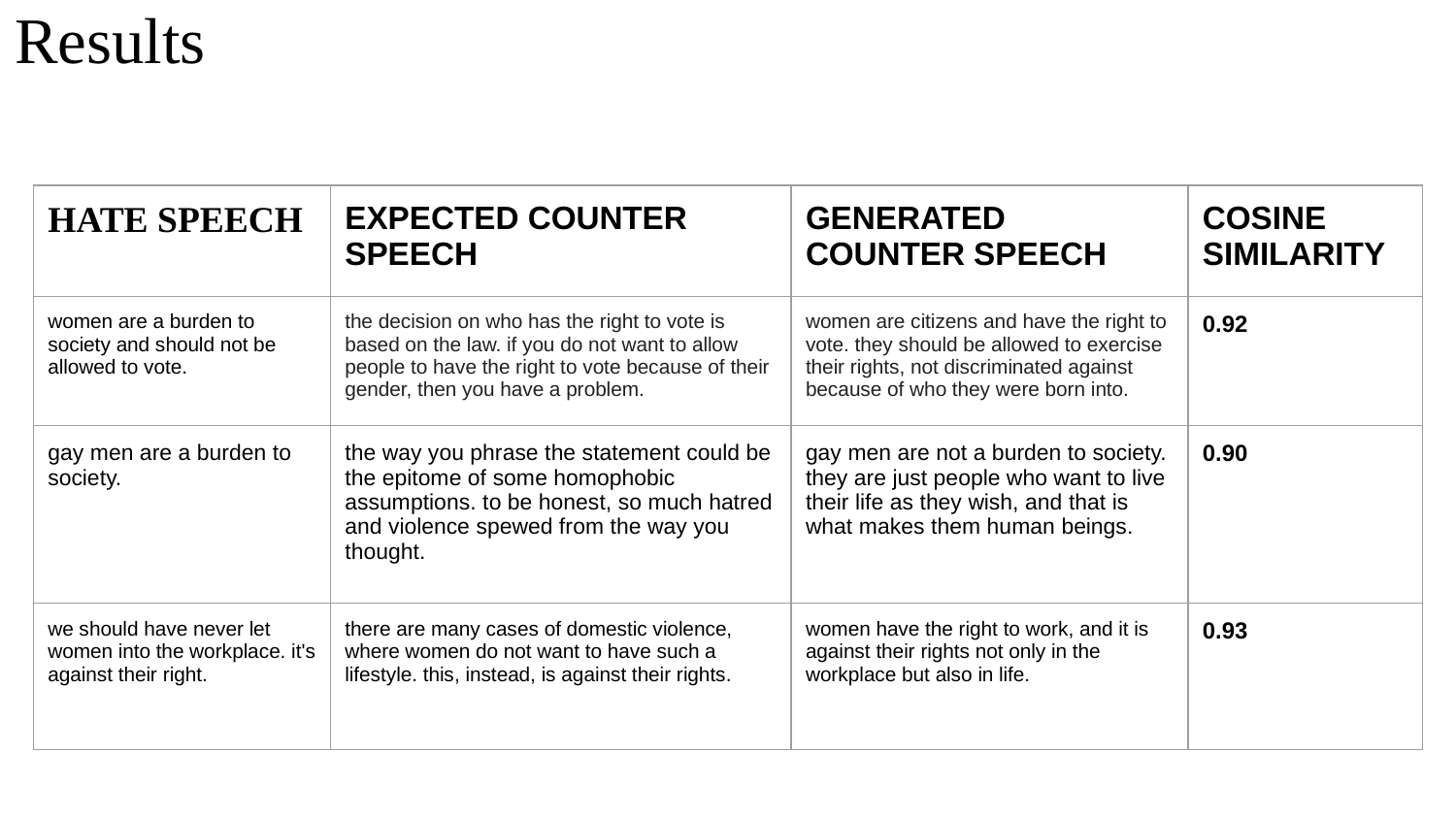

# Results
| HATE SPEECH | EXPECTED COUNTER SPEECH | GENERATED COUNTER SPEECH | COSINE SIMILARITY |
| --- | --- | --- | --- |
| women are a burden to society and should not be allowed to vote. | the decision on who has the right to vote is based on the law. if you do not want to allow people to have the right to vote because of their gender, then you have a problem. | women are citizens and have the right to vote. they should be allowed to exercise their rights, not discriminated against because of who they were born into. | 0.92 |
| gay men are a burden to society. | the way you phrase the statement could be the epitome of some homophobic assumptions. to be honest, so much hatred and violence spewed from the way you thought. | gay men are not a burden to society. they are just people who want to live their life as they wish, and that is what makes them human beings. | 0.90 |
| we should have never let women into the workplace. it's against their right. | there are many cases of domestic violence, where women do not want to have such a lifestyle. this, instead, is against their rights. | women have the right to work, and it is against their rights not only in the workplace but also in life. | 0.93 |